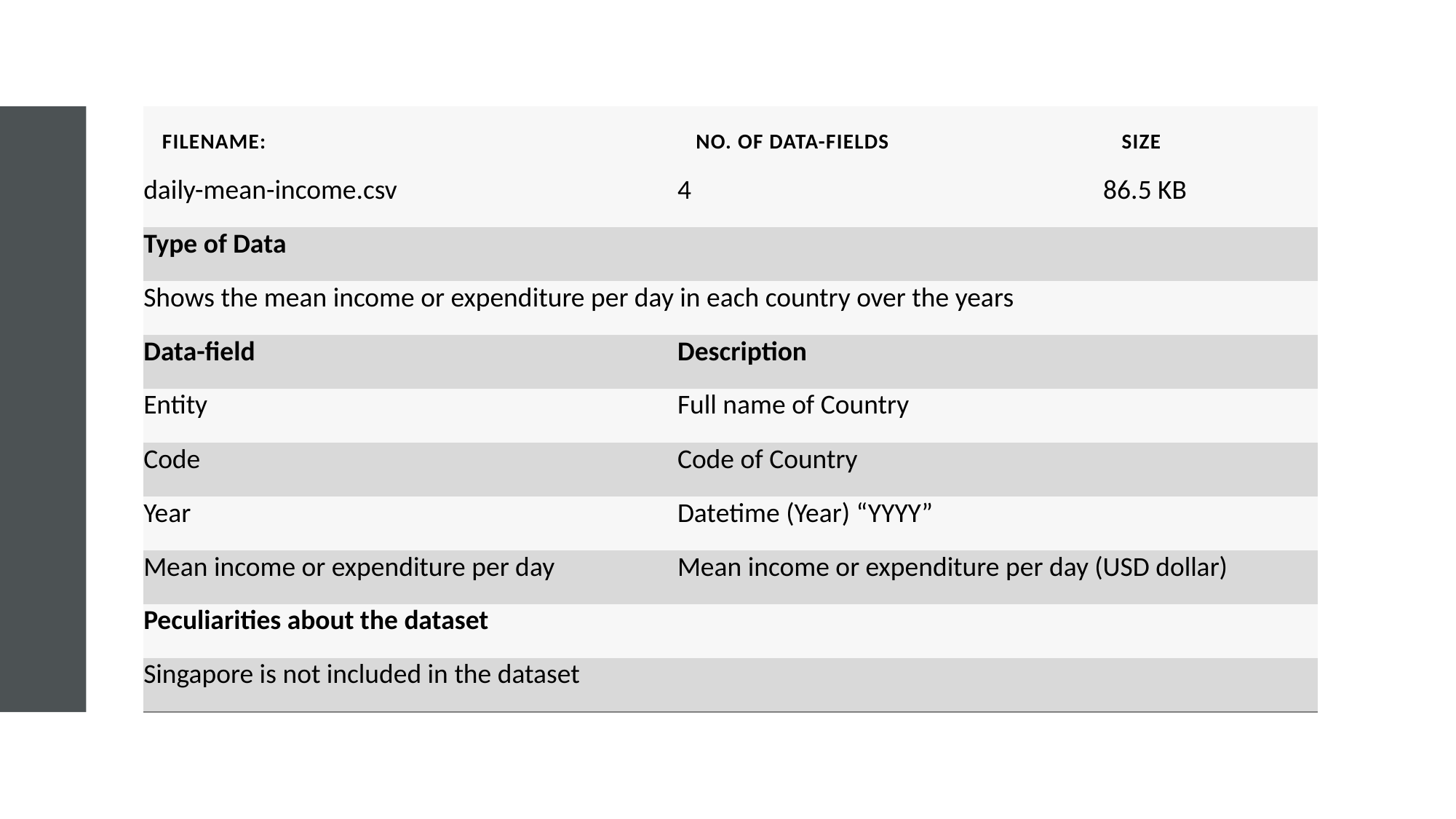

| Filename: | No. of Data-fields | Size |
| --- | --- | --- |
| daily-mean-income.csv | 4 | 86.5 KB |
| Type of Data |  |  |
| Shows the mean income or expenditure per day in each country over the years |  |  |
| Data-field | Description |  |
| Entity | Full name of Country |  |
| Code | Code of Country |  |
| Year | Datetime (Year) “YYYY” |  |
| Mean income or expenditure per day | Mean income or expenditure per day (USD dollar) |  |
| Peculiarities about the dataset |  |  |
| Singapore is not included in the dataset |  |  |